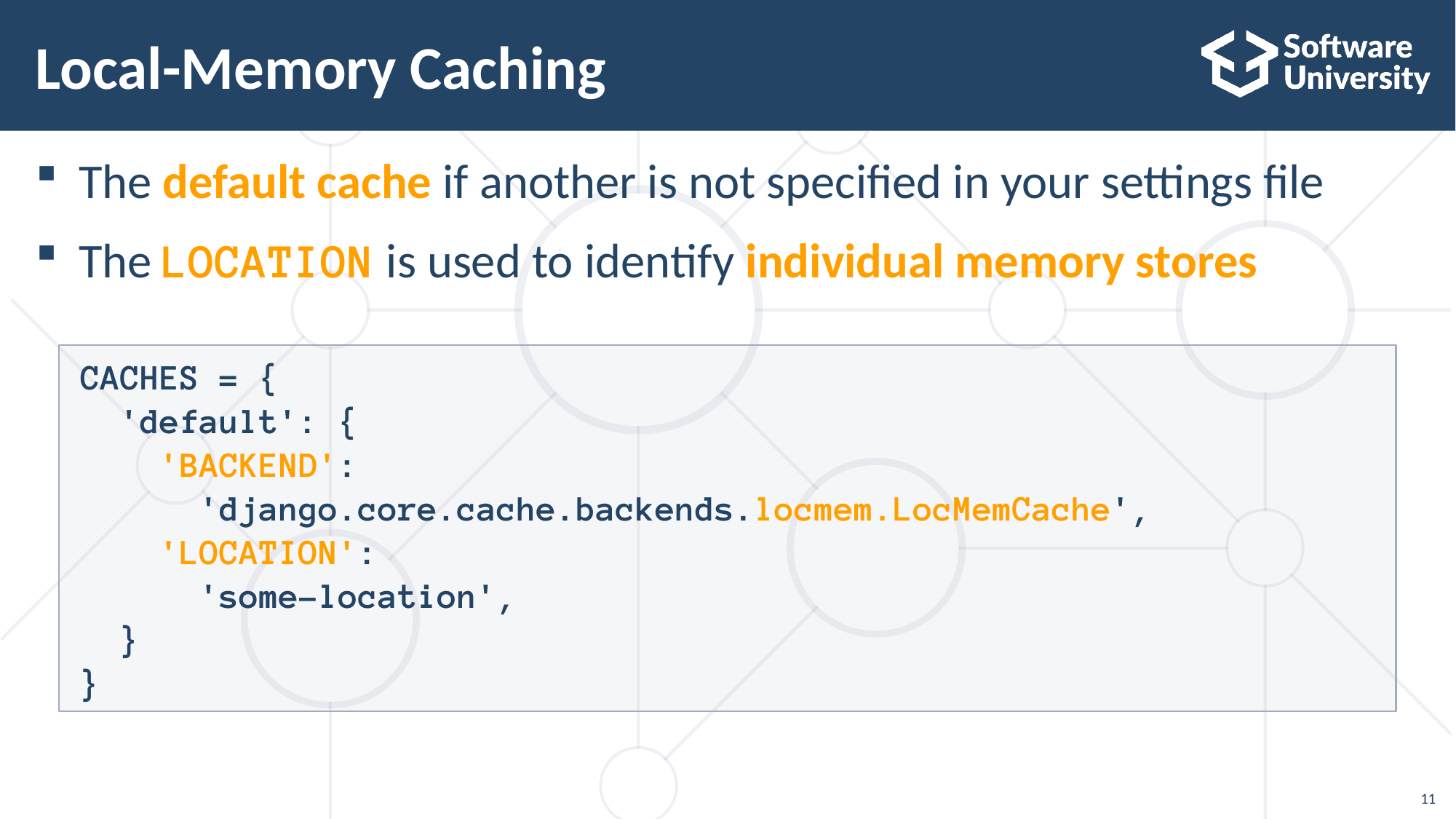

# Local-Memory Caching
The default cache if another is not specified in your settings file
The LOCATION is used to identify individual memory stores

CACHES = {
  'default': {
    'BACKEND':
      'django.core.cache.backends.locmem.LocMemCache',
    'LOCATION':
      'some-location',
  }
}
11